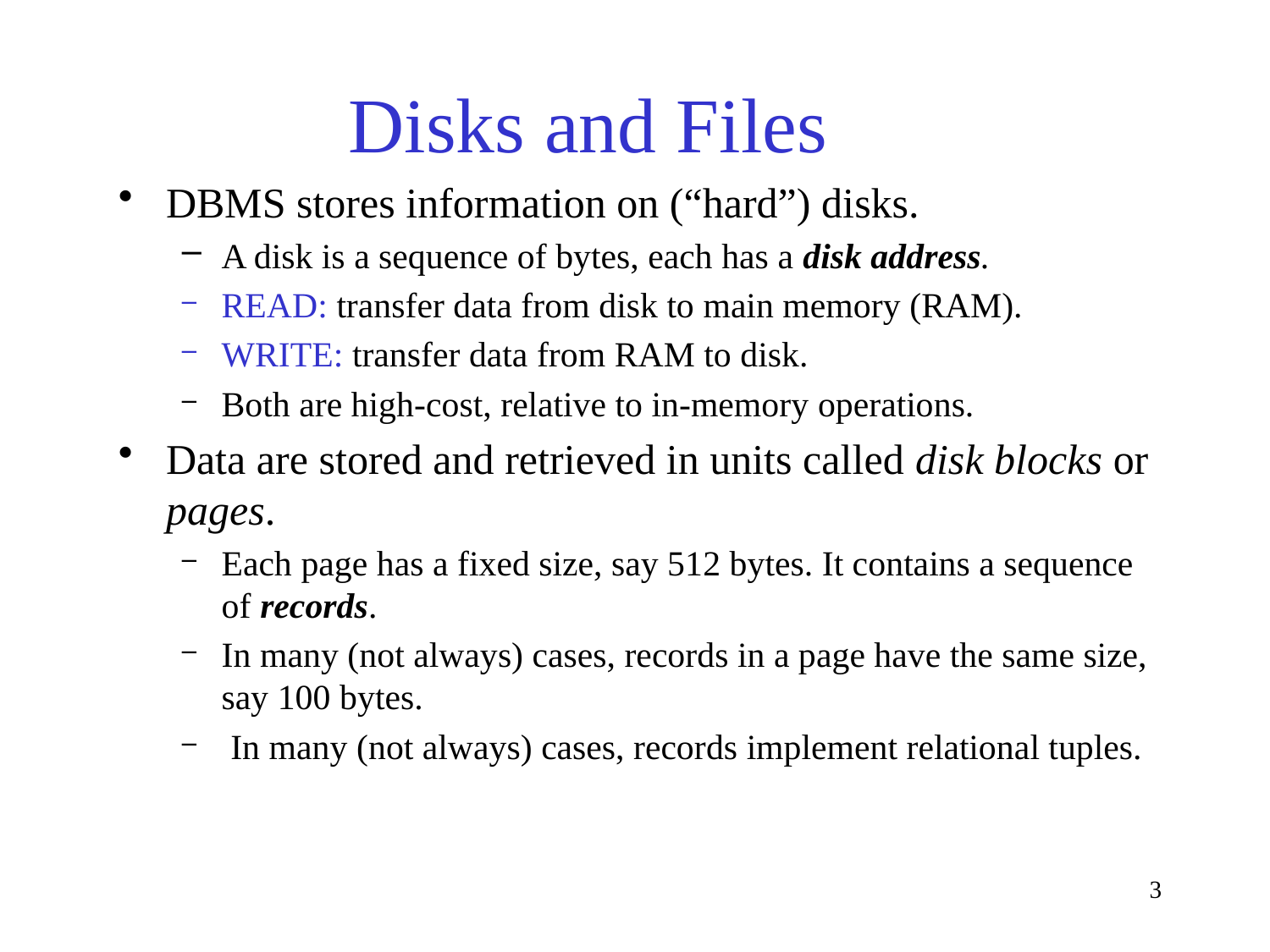

Disks and Files
DBMS stores information on (“hard”) disks.
A disk is a sequence of bytes, each has a disk address.
READ: transfer data from disk to main memory (RAM).
WRITE: transfer data from RAM to disk.
Both are high-cost, relative to in-memory operations.
Data are stored and retrieved in units called disk blocks or pages.
Each page has a fixed size, say 512 bytes. It contains a sequence of records.
In many (not always) cases, records in a page have the same size, say 100 bytes.
 In many (not always) cases, records implement relational tuples.
3